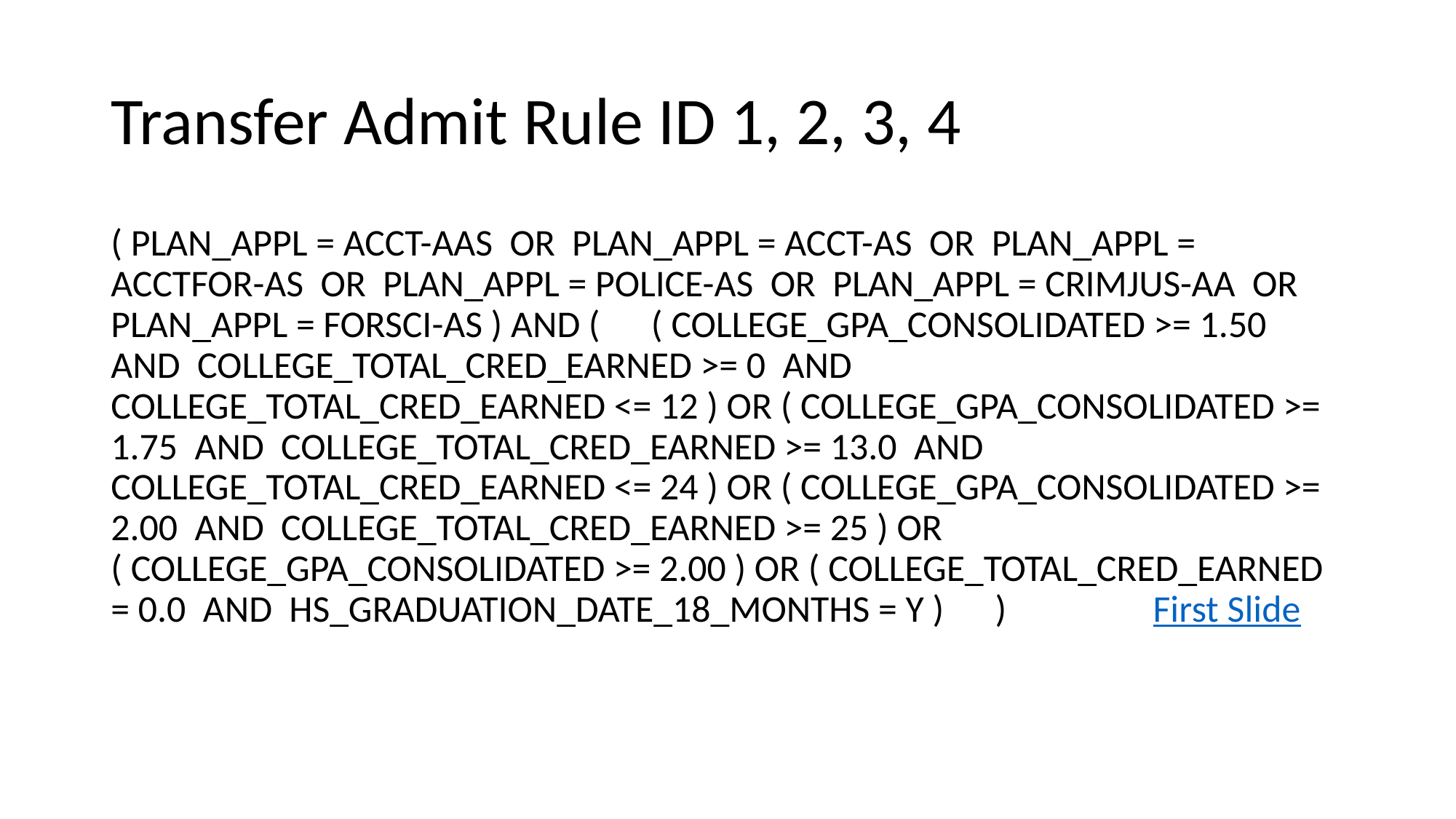

# Transfer Admit Rule ID 1, 2, 3, 4
( PLAN_APPL = ACCT-AAS  OR  PLAN_APPL = ACCT-AS  OR  PLAN_APPL = ACCTFOR-AS  OR  PLAN_APPL = POLICE-AS  OR  PLAN_APPL = CRIMJUS-AA  OR  PLAN_APPL = FORSCI-AS ) AND (      ( COLLEGE_GPA_CONSOLIDATED >= 1.50  AND  COLLEGE_TOTAL_CRED_EARNED >= 0  AND  COLLEGE_TOTAL_CRED_EARNED <= 12 ) OR ( COLLEGE_GPA_CONSOLIDATED >= 1.75  AND  COLLEGE_TOTAL_CRED_EARNED >= 13.0  AND  COLLEGE_TOTAL_CRED_EARNED <= 24 ) OR ( COLLEGE_GPA_CONSOLIDATED >= 2.00  AND  COLLEGE_TOTAL_CRED_EARNED >= 25 ) OR ( COLLEGE_GPA_CONSOLIDATED >= 2.00 ) OR ( COLLEGE_TOTAL_CRED_EARNED = 0.0  AND  HS_GRADUATION_DATE_18_MONTHS = Y )      )                 First Slide